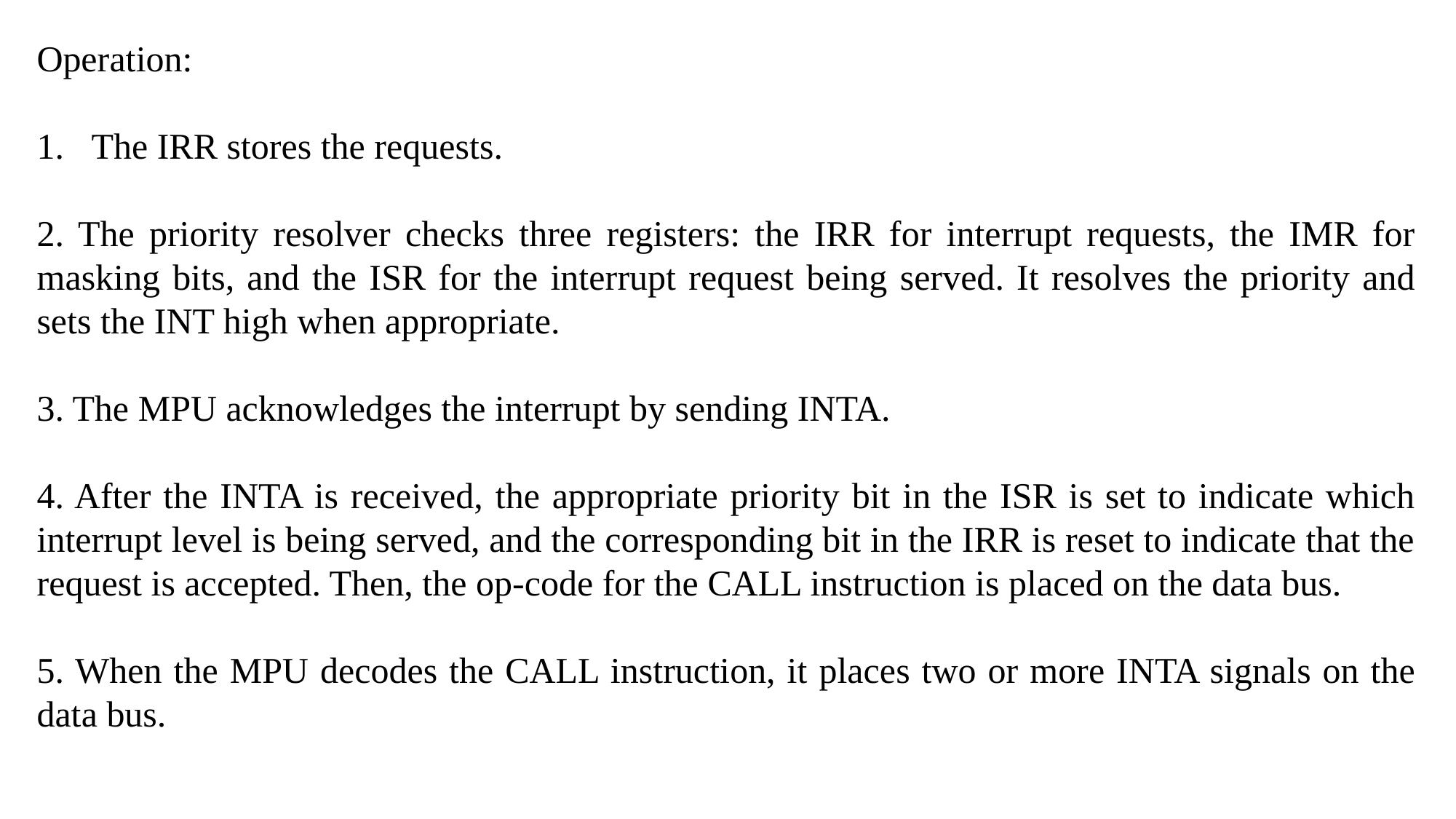

Operation:

The IRR stores the requests.

2. The priority resolver checks three registers: the IRR for interrupt requests, the IMR for masking bits, and the ISR for the interrupt request being served. It resolves the priority and sets the INT high when appropriate.

3. The MPU acknowledges the interrupt by sending INTA.

4. After the INTA is received, the appropriate priority bit in the ISR is set to indicate which interrupt level is being served, and the corresponding bit in the IRR is reset to indicate that the request is accepted. Then, the op-code for the CALL instruction is placed on the data bus.

5. When the MPU decodes the CALL instruction, it places two or more INTA signals on the data bus.